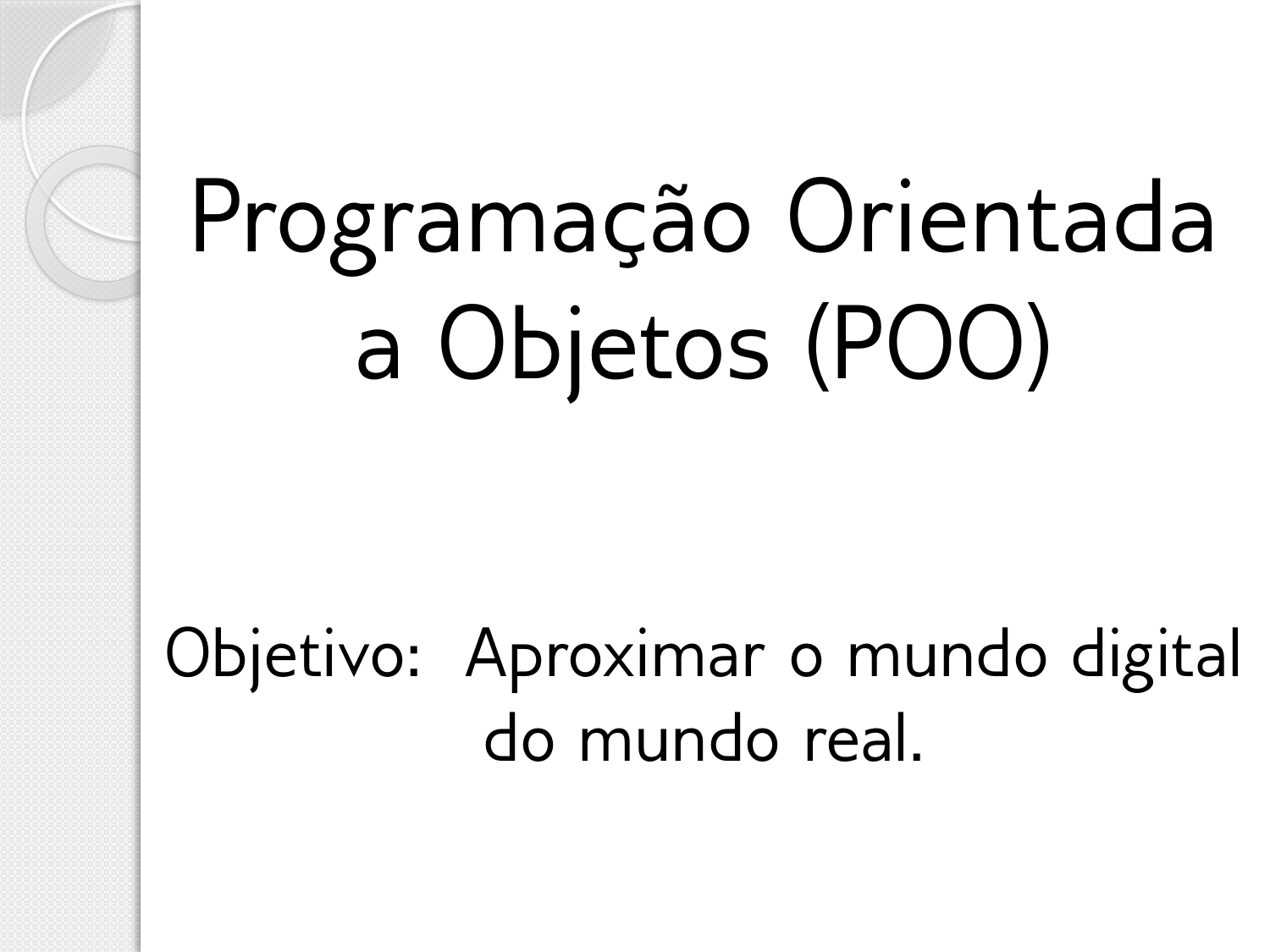

# Programação Orientada a Objetos (POO)
Objetivo:  Aproximar o mundo digital do mundo real.